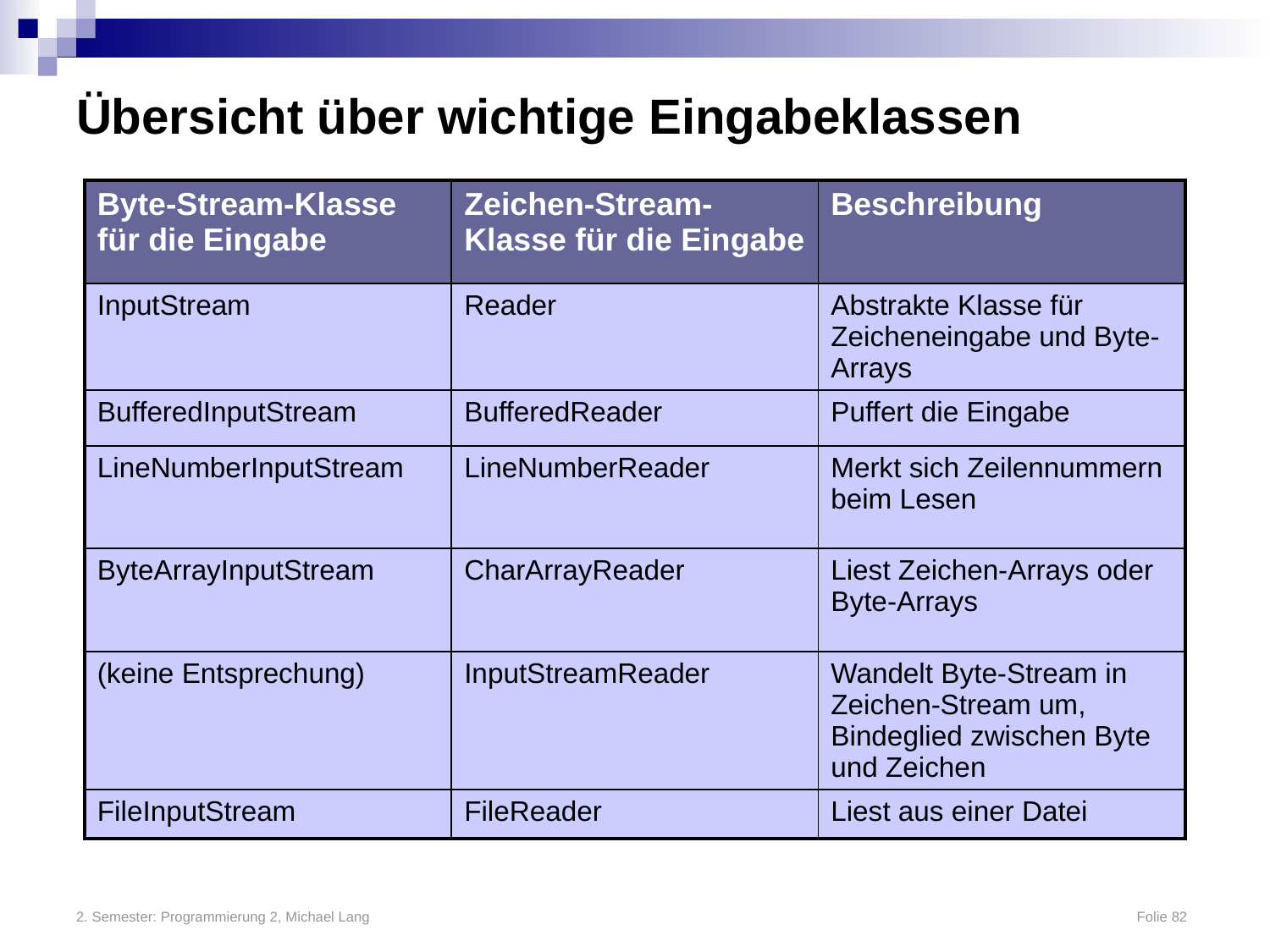

# Übersicht über wichtige Eingabeklassen
| Byte-Stream-Klasse für die Eingabe | Zeichen-Stream-Klasse für die Eingabe | Beschreibung |
| --- | --- | --- |
| InputStream | Reader | Abstrakte Klasse für Zeicheneingabe und Byte-Arrays |
| BufferedInputStream | BufferedReader | Puffert die Eingabe |
| LineNumberInputStream | LineNumberReader | Merkt sich Zeilennummern beim Lesen |
| ByteArrayInputStream | CharArrayReader | Liest Zeichen-Arrays oder Byte-Arrays |
| (keine Entsprechung) | InputStreamReader | Wandelt Byte-Stream in Zeichen-Stream um, Bindeglied zwischen Byte und Zeichen |
| FileInputStream | FileReader | Liest aus einer Datei |
2. Semester: Programmierung 2, Michael Lang	Folie 82